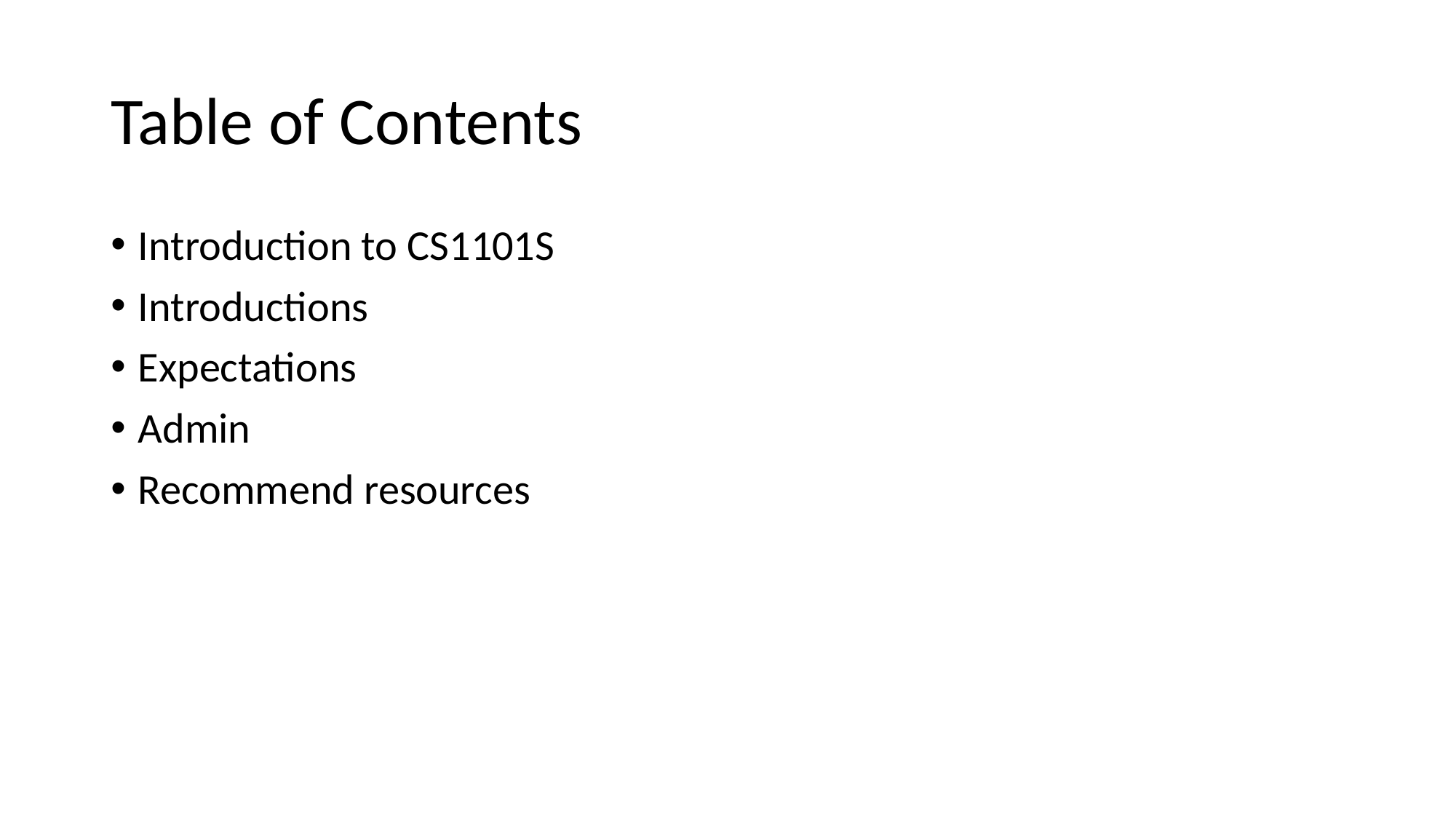

# Table of Contents
Introduction to CS1101S
Introductions
Expectations
Admin
Recommend resources